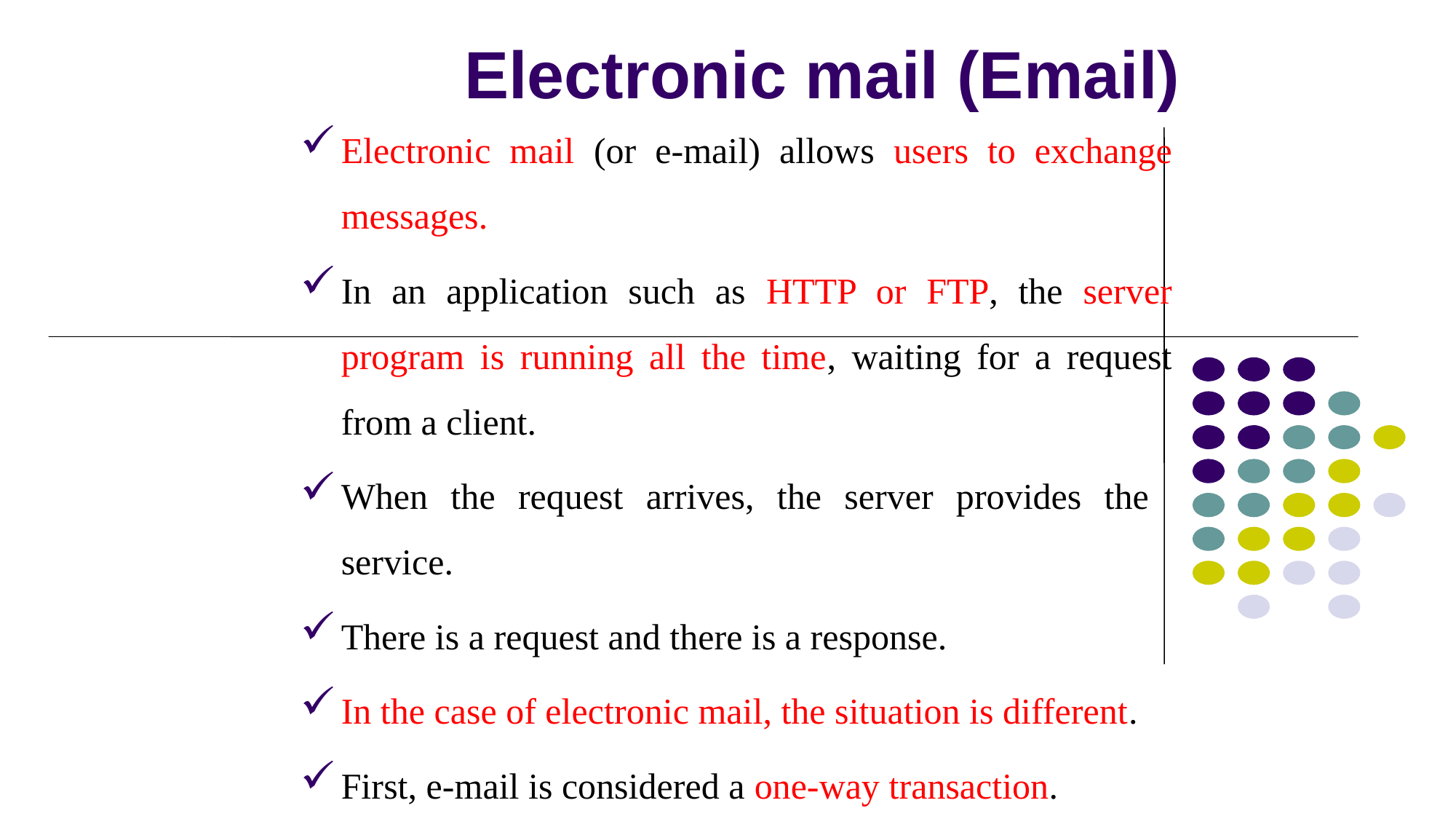

# Electronic mail (Email)
Electronic mail (or e-mail) allows users to exchange messages.
In an application such as HTTP or FTP, the server program is running all the time, waiting for a request from a client.
When the request arrives, the server provides the  service.
There is a request and there is a response.
In the case of electronic mail, the situation is different.
First, e-mail is considered a one-way transaction.